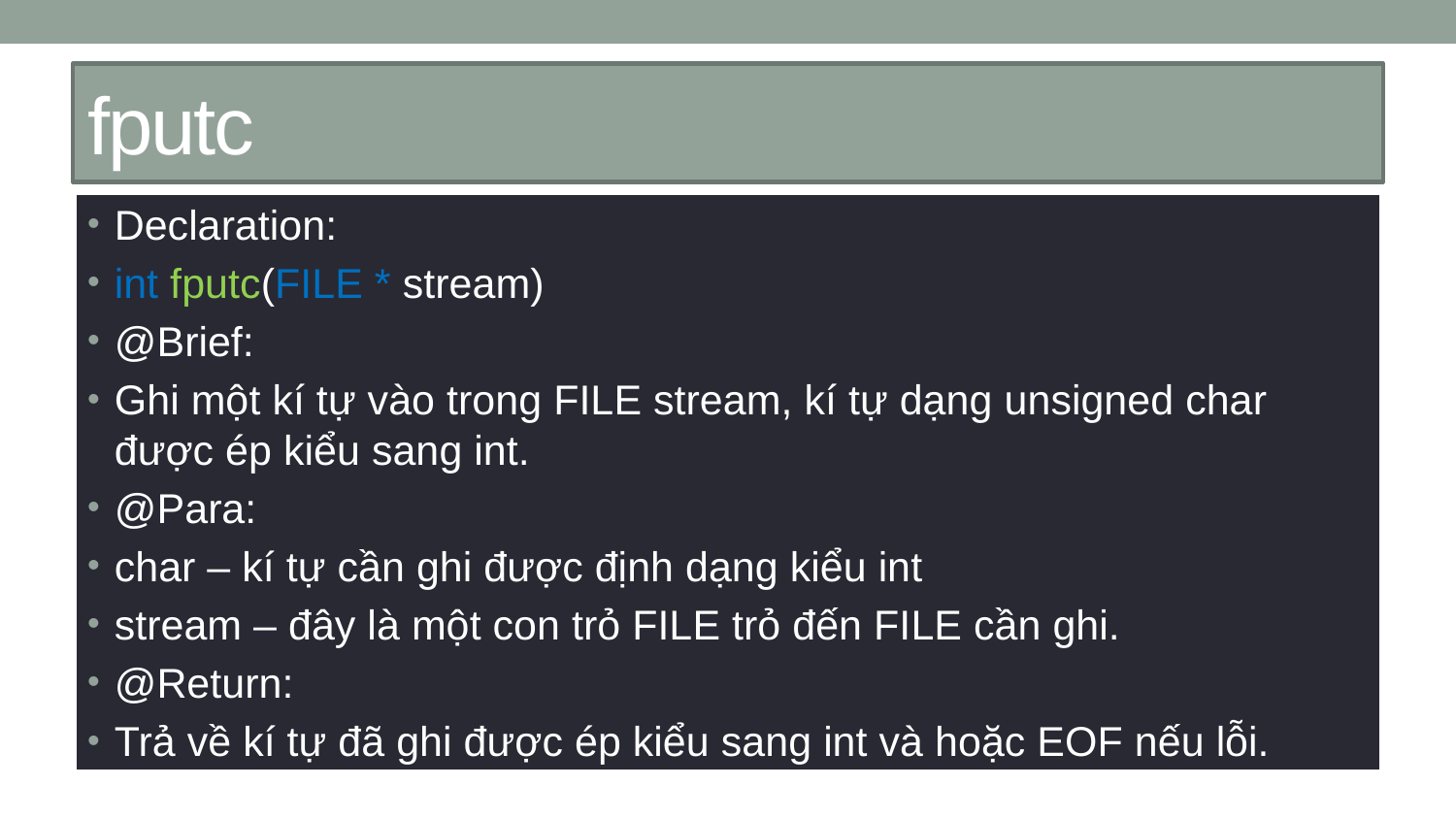

# fputc
Declaration:
int fputc(FILE * stream)
@Brief:
Ghi một kí tự vào trong FILE stream, kí tự dạng unsigned char được ép kiểu sang int.
@Para:
char – kí tự cần ghi được định dạng kiểu int
stream – đây là một con trỏ FILE trỏ đến FILE cần ghi.
@Return:
Trả về kí tự đã ghi được ép kiểu sang int và hoặc EOF nếu lỗi.